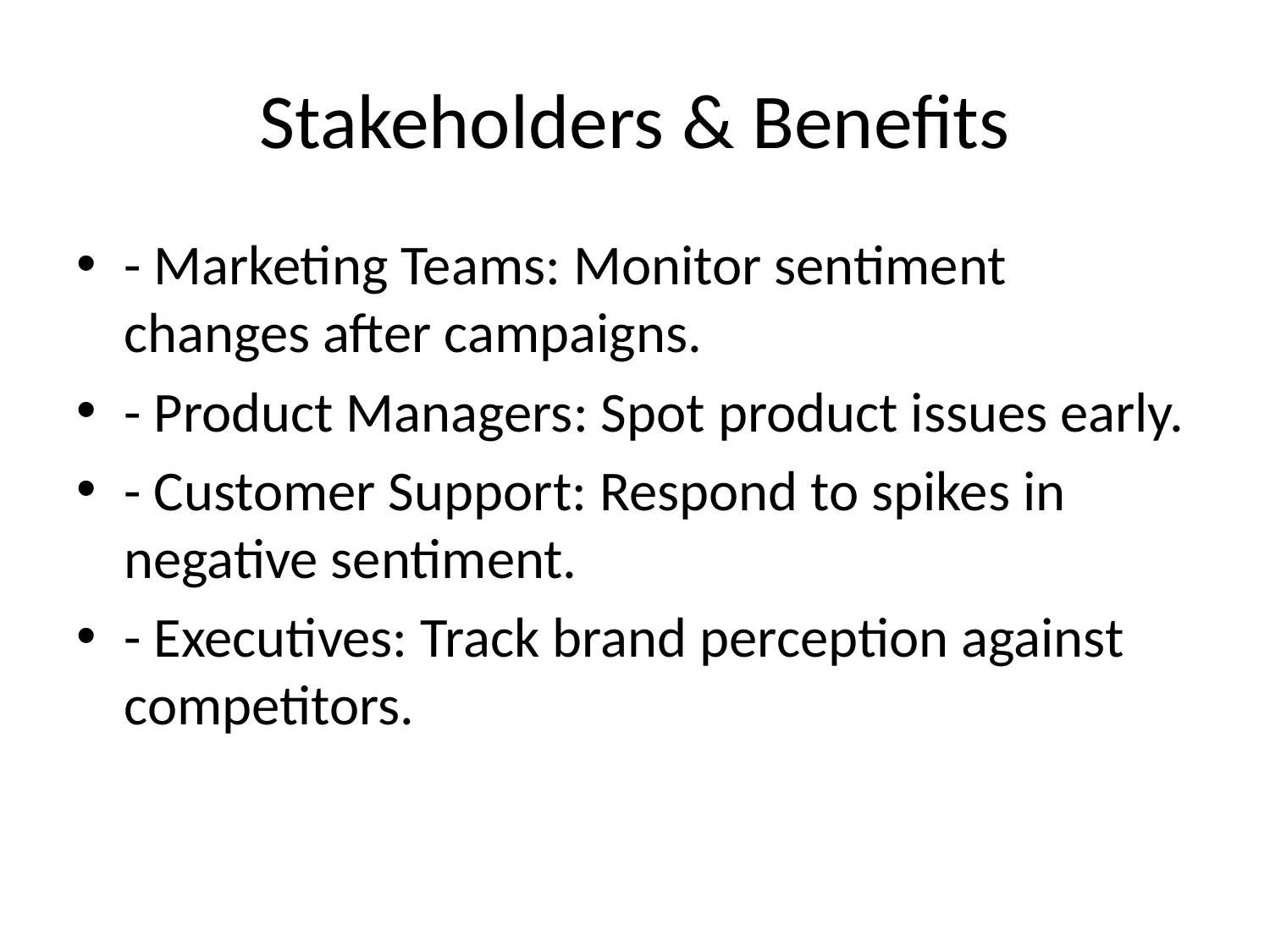

# Stakeholders & Benefits
- Marketing Teams: Monitor sentiment changes after campaigns.
- Product Managers: Spot product issues early.
- Customer Support: Respond to spikes in negative sentiment.
- Executives: Track brand perception against competitors.